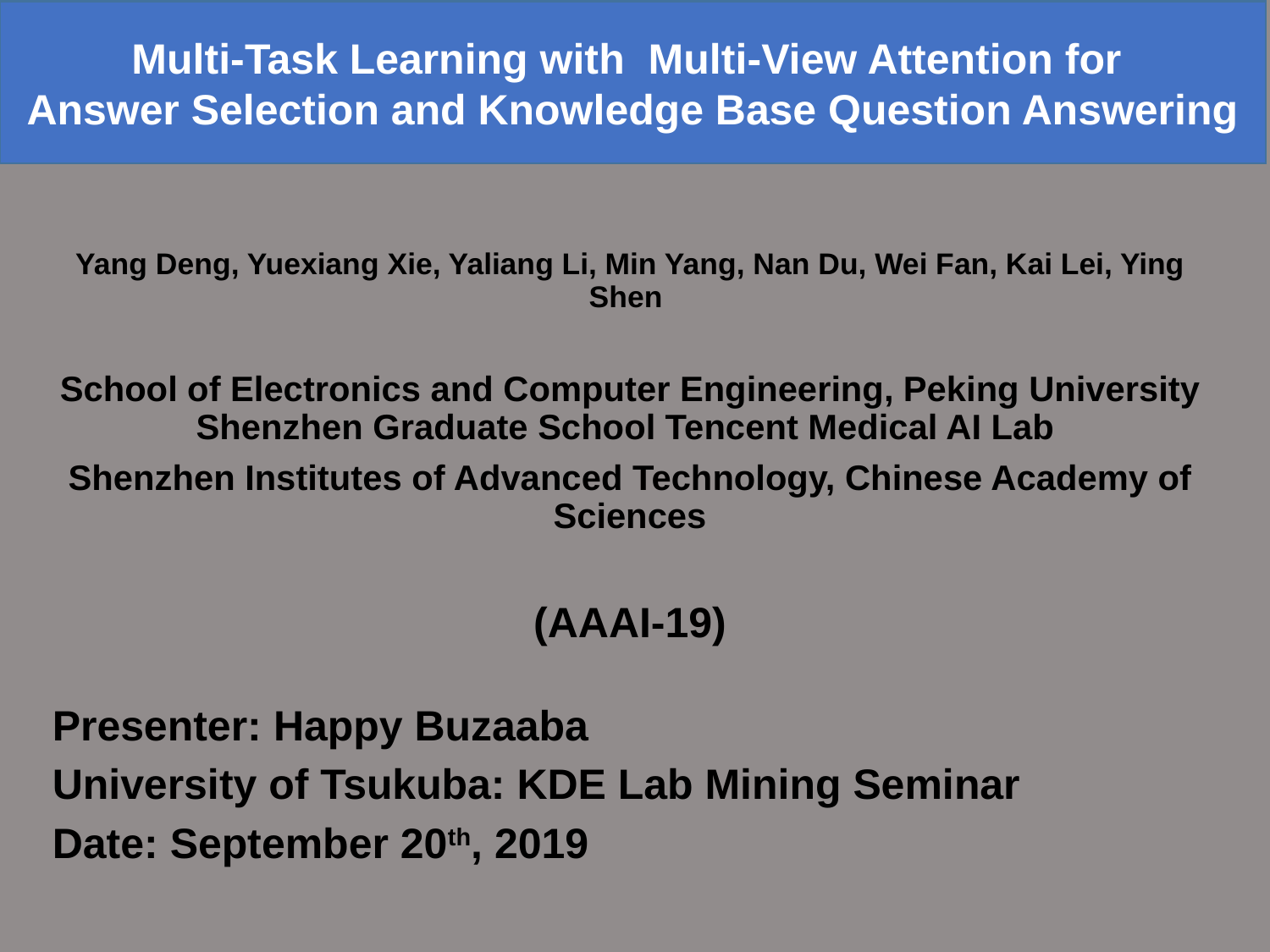

Multi-Task Learning with  Multi-View Attention for
Answer Selection and Knowledge Base Question Answering
Yang Deng, Yuexiang Xie, Yaliang Li, Min Yang, Nan Du, Wei Fan, Kai Lei, Ying Shen

School of Electronics and Computer Engineering, Peking University Shenzhen Graduate School Tencent Medical AI Lab
Shenzhen Institutes of Advanced Technology, Chinese Academy of Sciences

(AAAI-19)
Presenter: Happy Buzaaba
University of Tsukuba: KDE Lab Mining Seminar
Date: September 20th, 2019